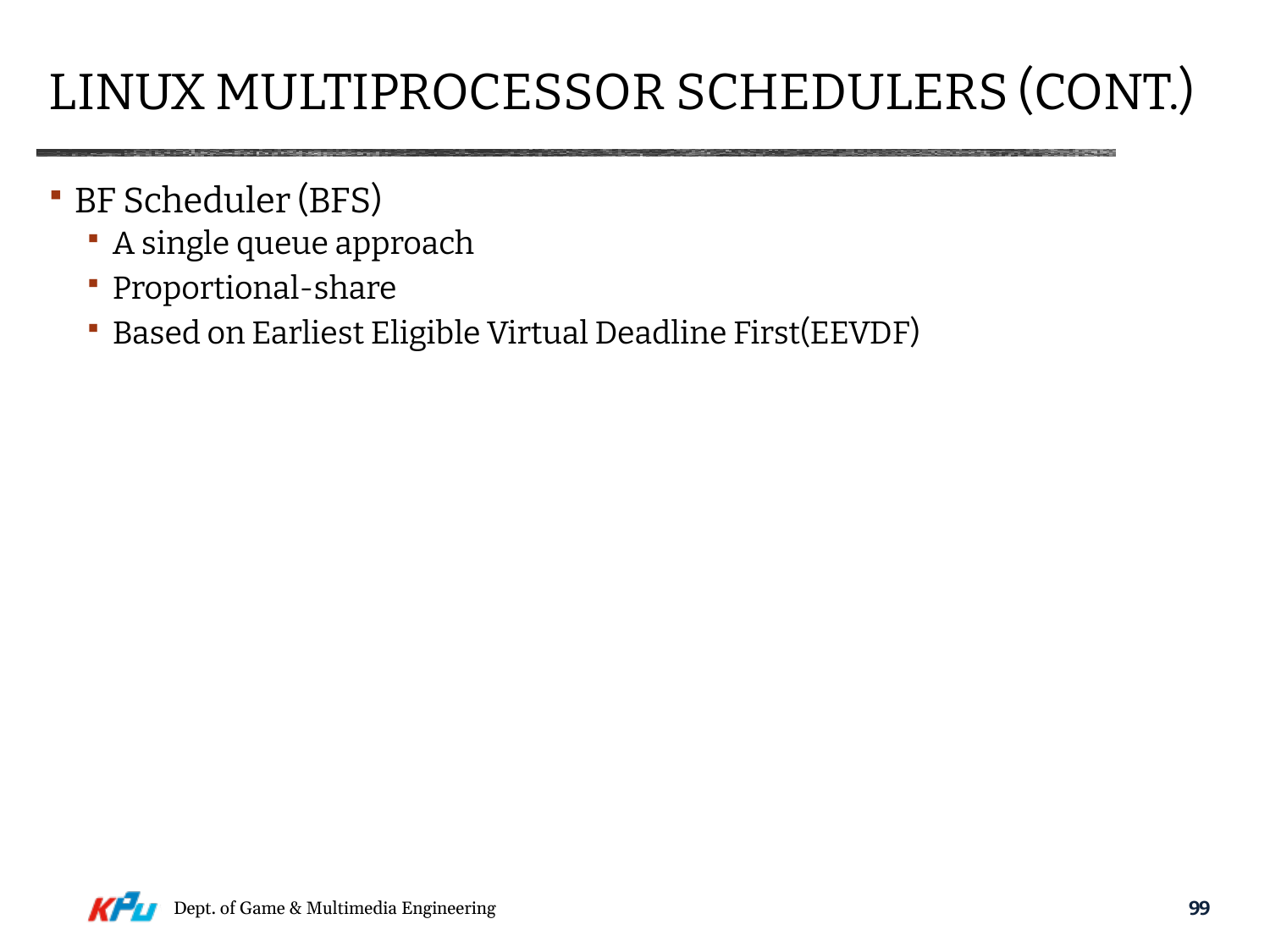

# Linux Multiprocessor Schedulers (Cont.)
BF Scheduler (BFS)
A single queue approach
Proportional-share
Based on Earliest Eligible Virtual Deadline First(EEVDF)
Dept. of Game & Multimedia Engineering
99